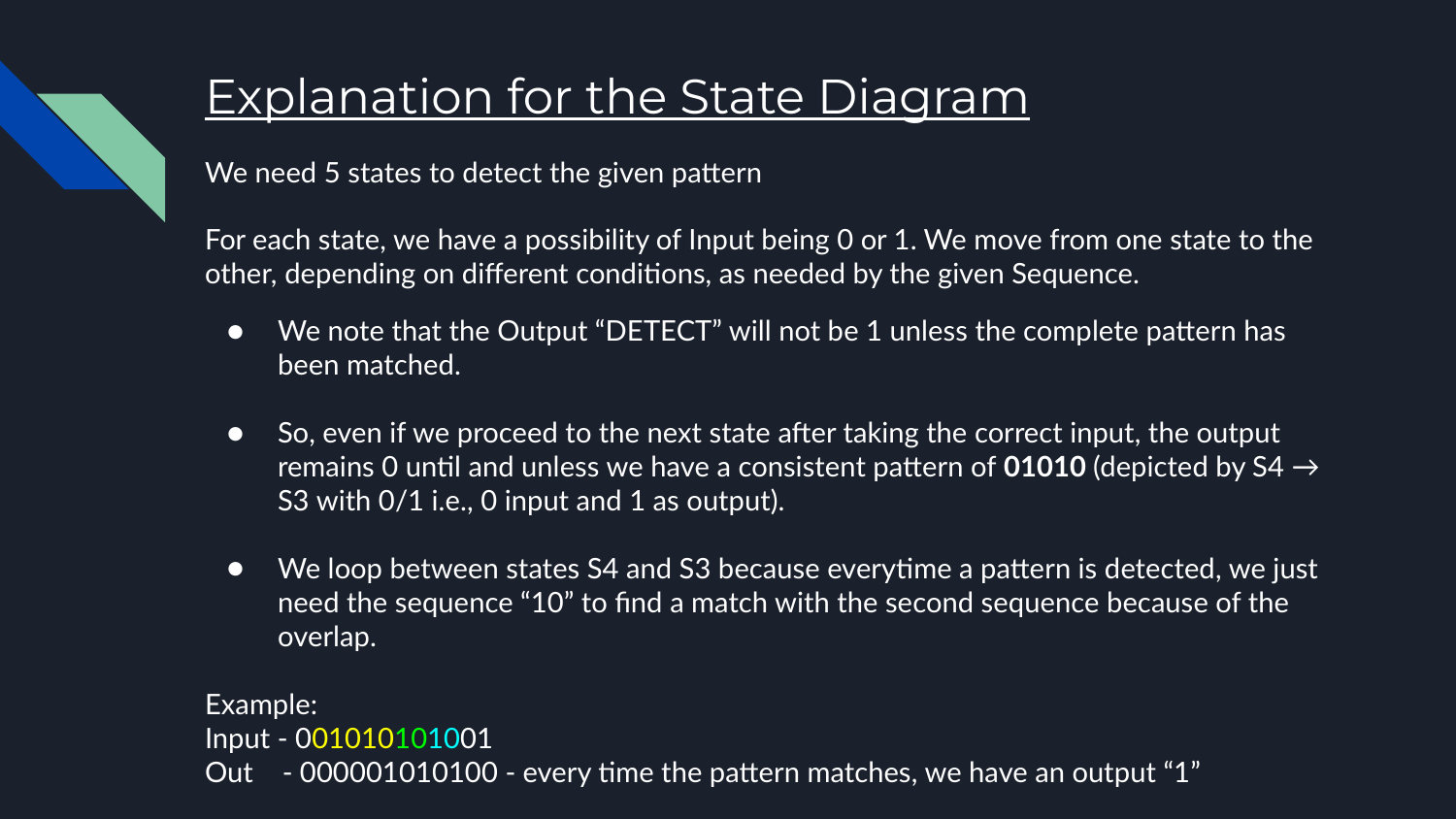

# Explanation for the State Diagram
We need 5 states to detect the given pattern

For each state, we have a possibility of Input being 0 or 1. We move from one state to the other, depending on different conditions, as needed by the given Sequence.
We note that the Output “DETECT” will not be 1 unless the complete pattern has been matched.

So, even if we proceed to the next state after taking the correct input, the output remains 0 until and unless we have a consistent pattern of 01010 (depicted by S4 → S3 with 0/1 i.e., 0 input and 1 as output).

We loop between states S4 and S3 because everytime a pattern is detected, we just need the sequence “10” to find a match with the second sequence because of the overlap.

Example:
Input - 001010101001
Out    - 000001010100 - every time the pattern matches, we have an output “1”